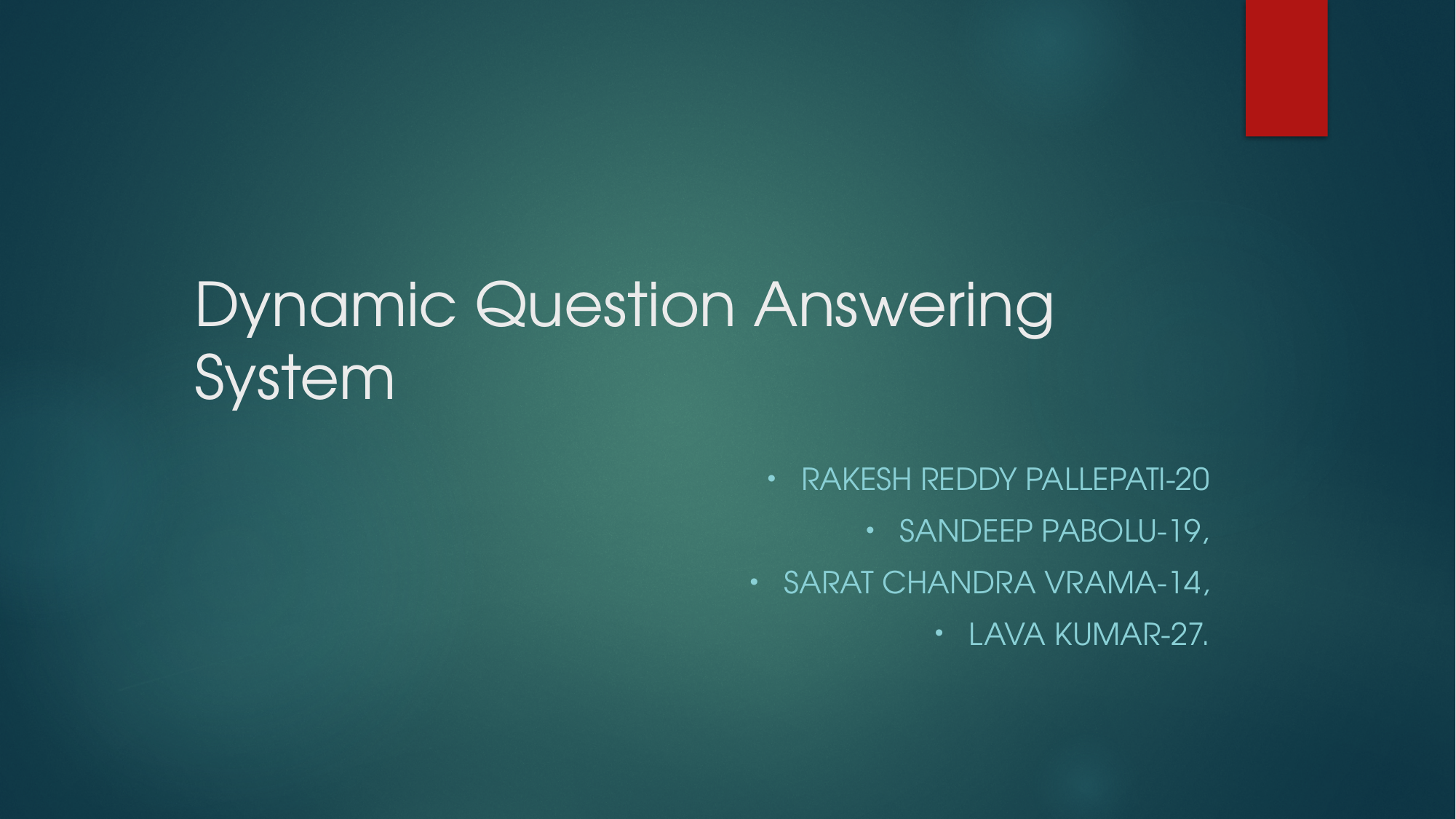

# Dynamic Question Answering System
Rakesh Reddy Pallepati-20
Sandeep Pabolu-19,
Sarat Chandra Vrama-14,
Lava Kumar-27.